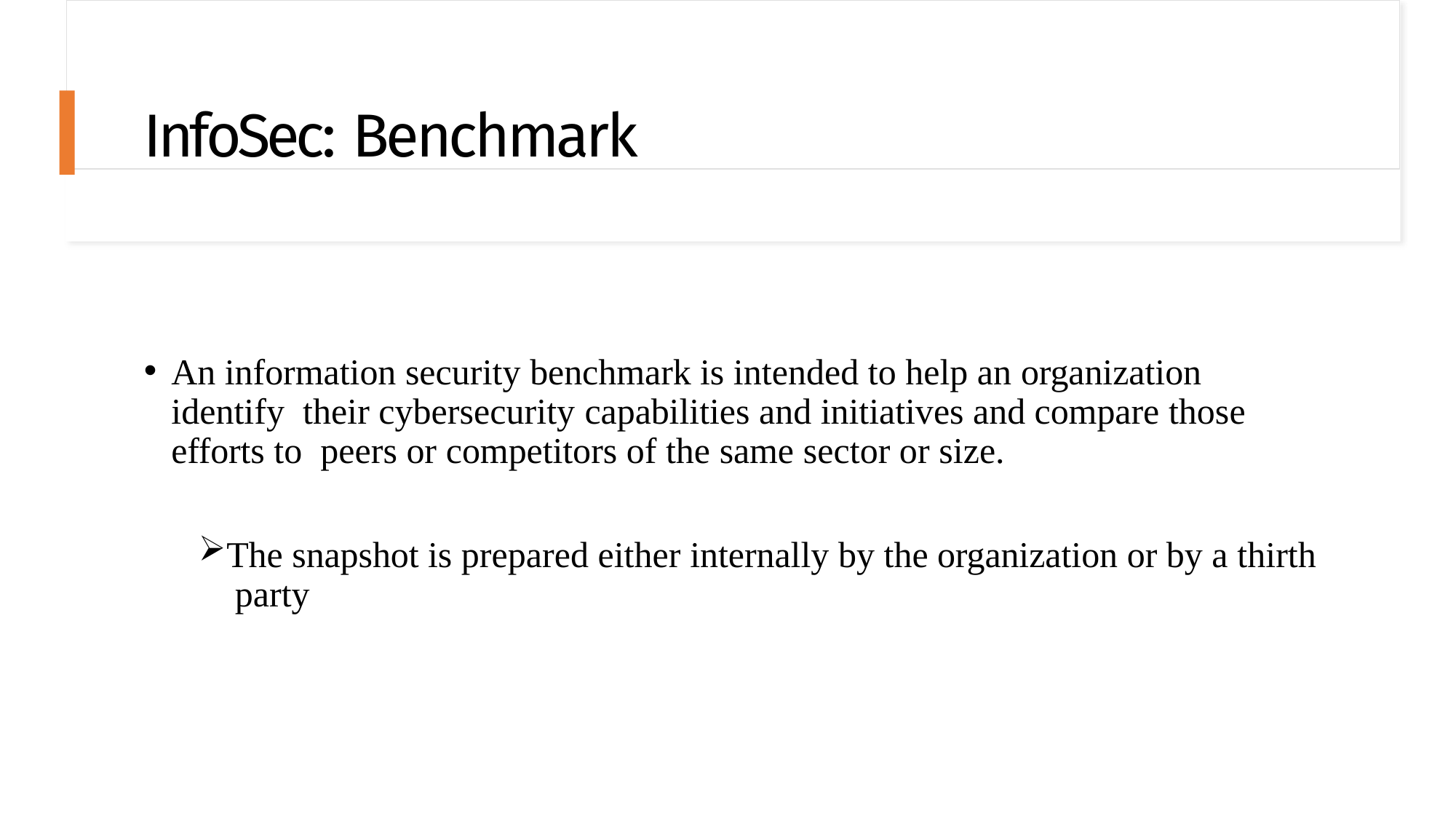

# InfoSec: Benchmark

An information security benchmark is intended to help an organization identify  their cybersecurity capabilities and initiatives and compare those efforts to  peers or competitors of the same sector or size.

The snapshot is prepared either internally by the organization or by a thirth  party